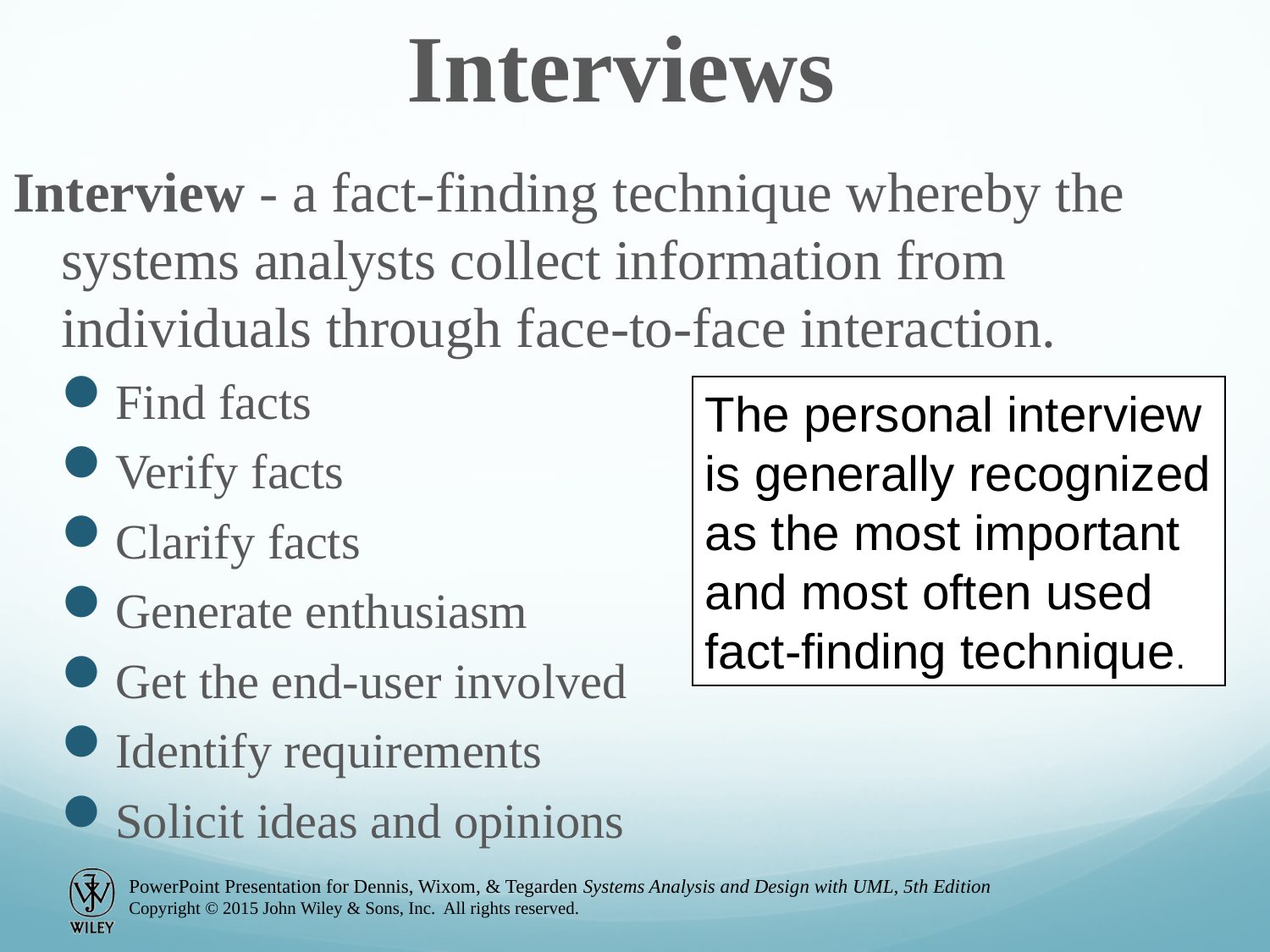

Interviews
Interview - a fact-finding technique whereby the systems analysts collect information from individuals through face-to-face interaction.
Find facts
Verify facts
Clarify facts
Generate enthusiasm
Get the end-user involved
Identify requirements
Solicit ideas and opinions

The personal interview is generally recognized as the most important and most often used fact-finding technique.